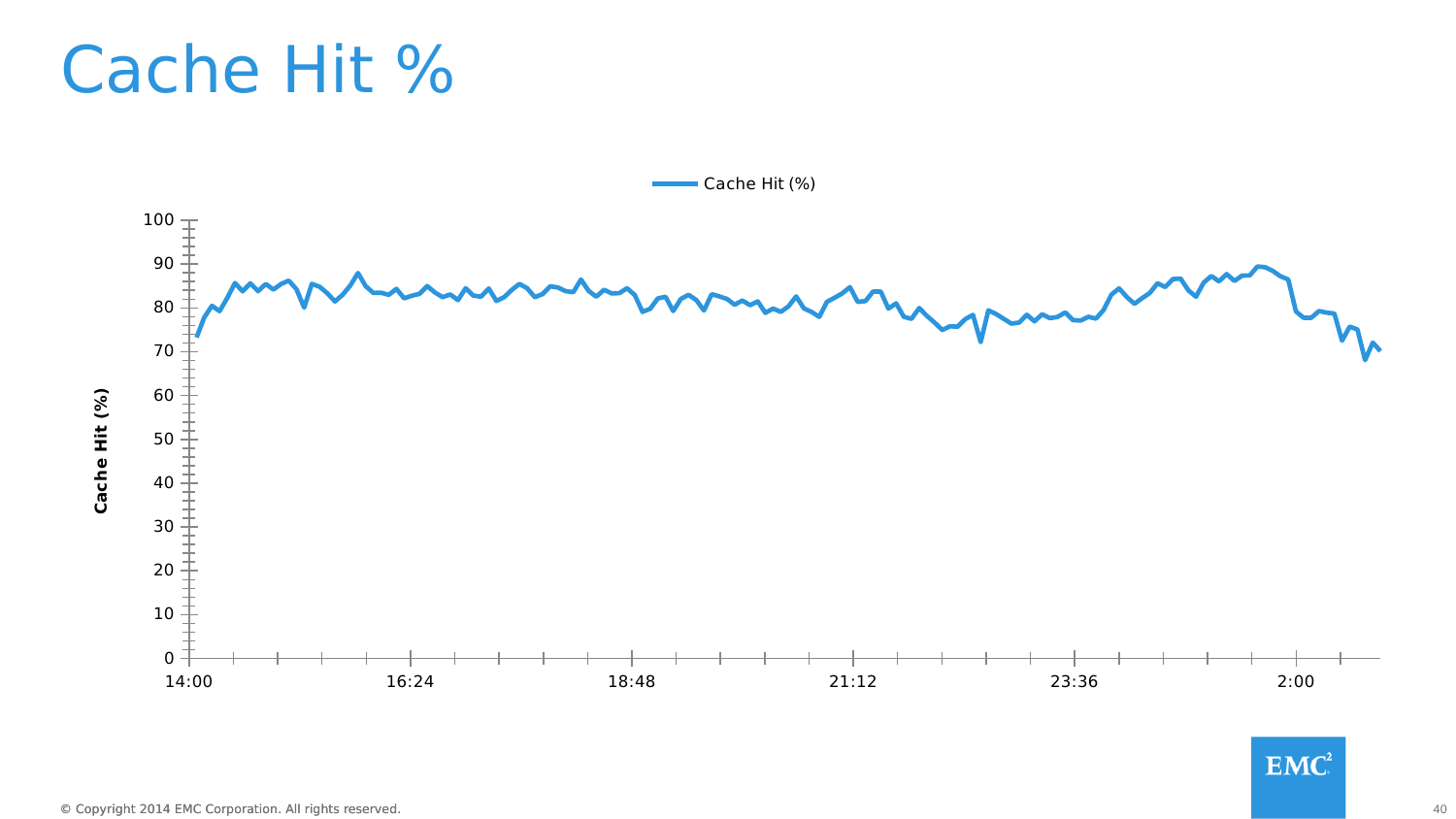

# Cache Hit %

### Chart

| Category | Cache Hit (%) |  |
|---|---|---|